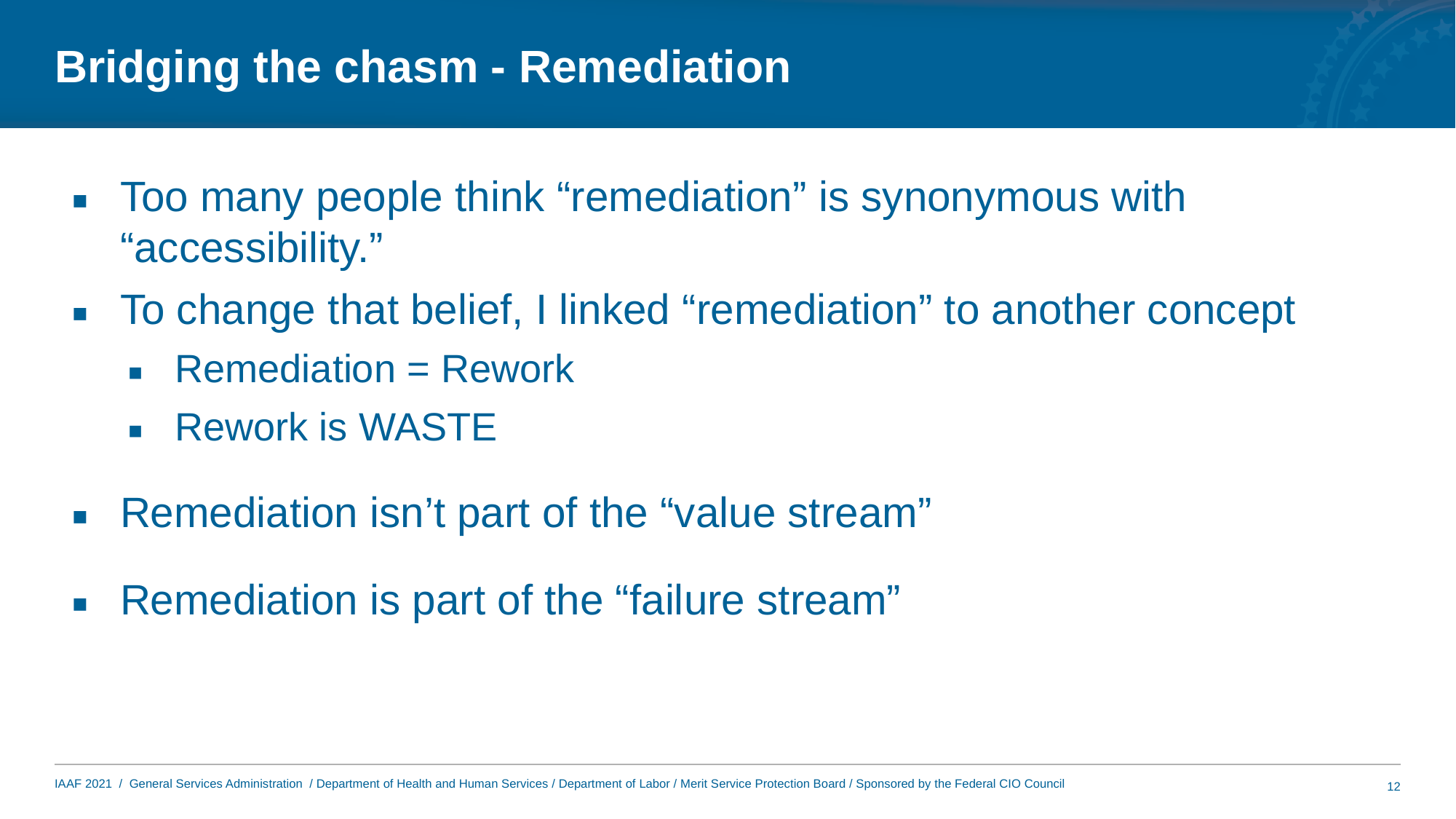

# Bridging the chasm - Remediation
Too many people think “remediation” is synonymous with “accessibility.”
To change that belief, I linked “remediation” to another concept
Remediation = Rework
Rework is WASTE
Remediation isn’t part of the “value stream”
Remediation is part of the “failure stream”

12